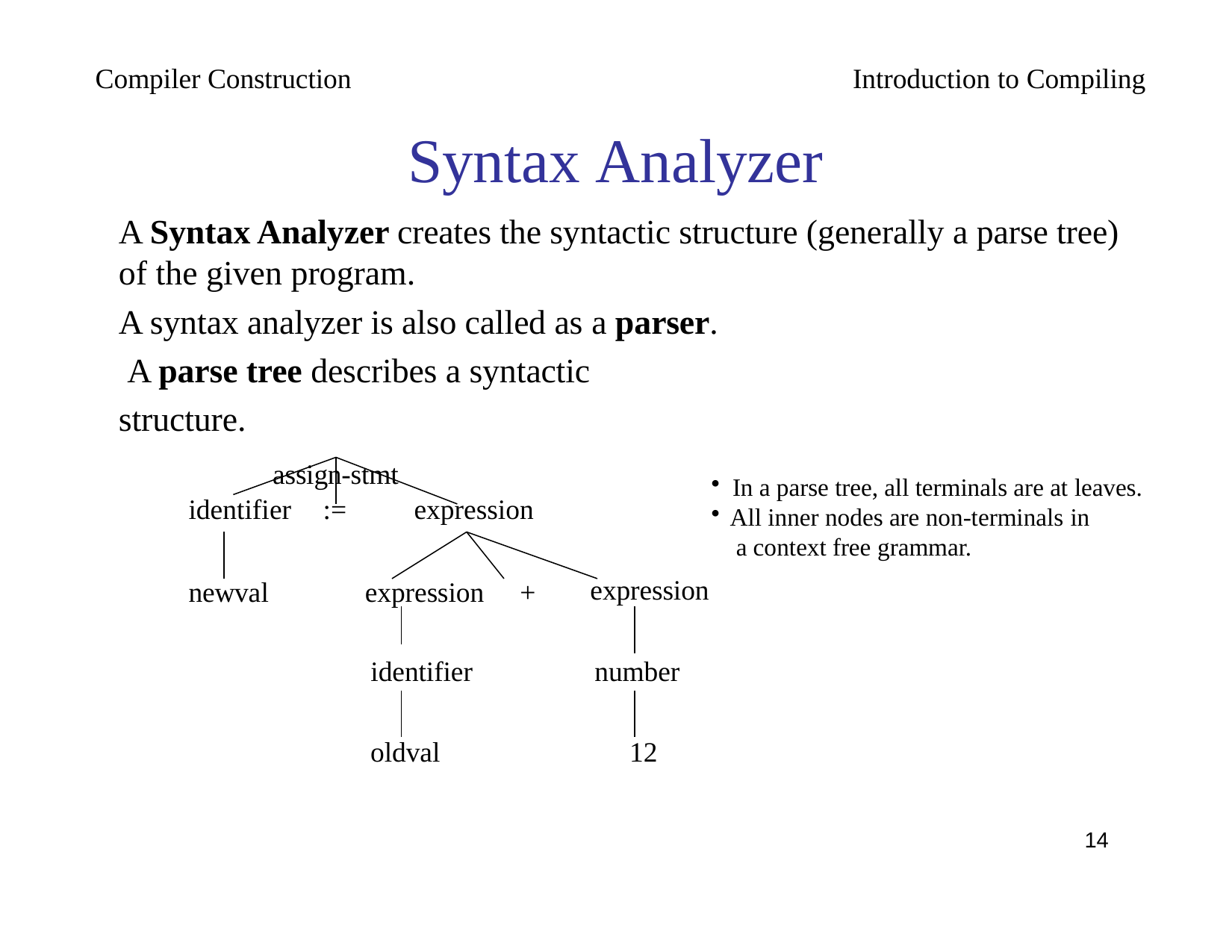

Compiler Construction	Introduction to Compiling
# Syntax Analyzer
A Syntax Analyzer creates the syntactic structure (generally a parse tree)  of the given program.
A syntax analyzer is also called as a parser.  A parse tree describes a syntactic structure.
assign-stmt

In a parse tree, all terminals are at leaves.
All inner nodes are non-terminals in  a context free grammar.
identifier	:=	expression

newval	expression	+

expression

identifier
number

oldval
12
14